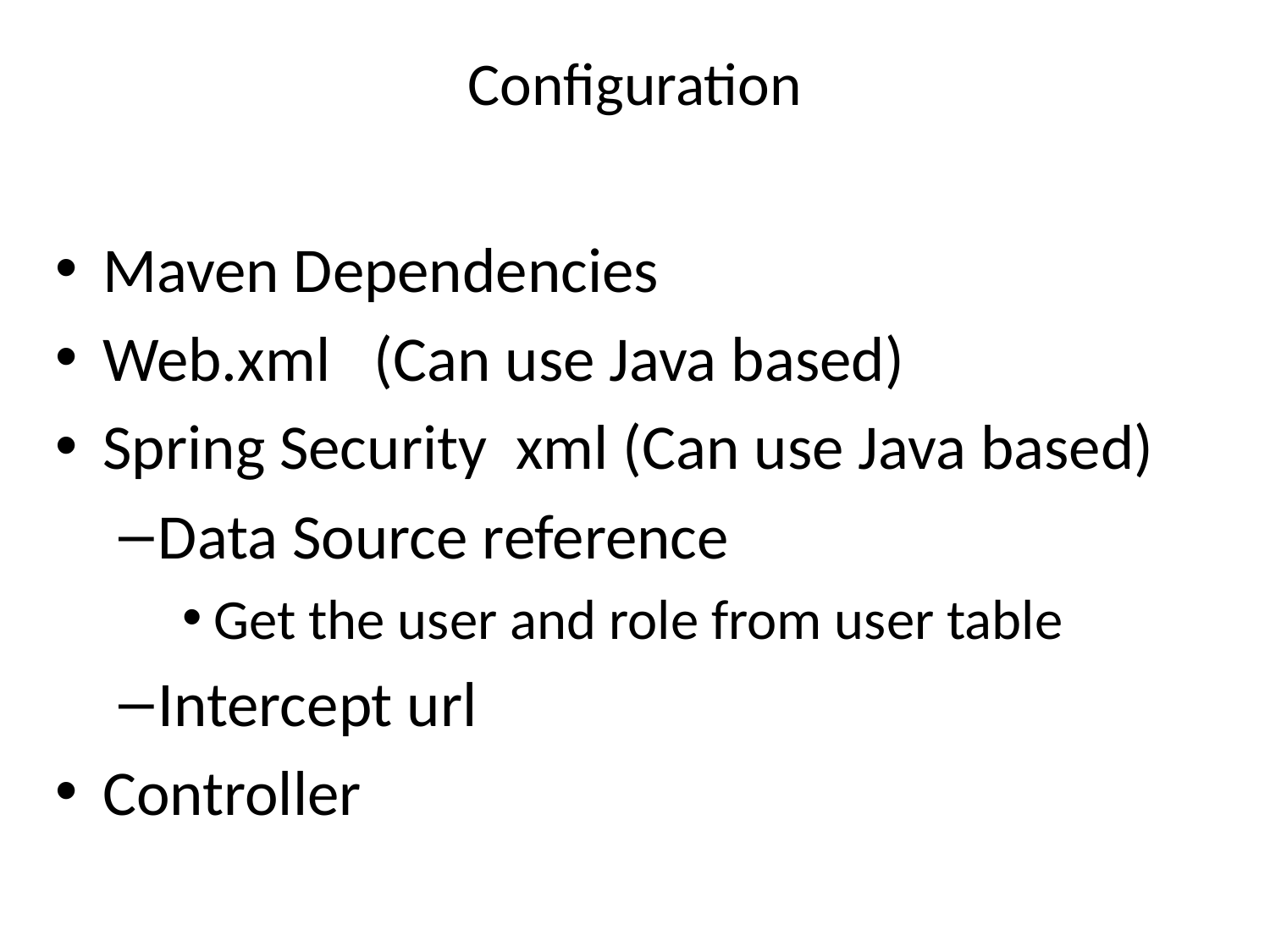

# Configuration
Maven Dependencies
Web.xml   (Can use Java based)
Spring Security  xml (Can use Java based)
Data Source reference
Get the user and role from user table
Intercept url
Controller